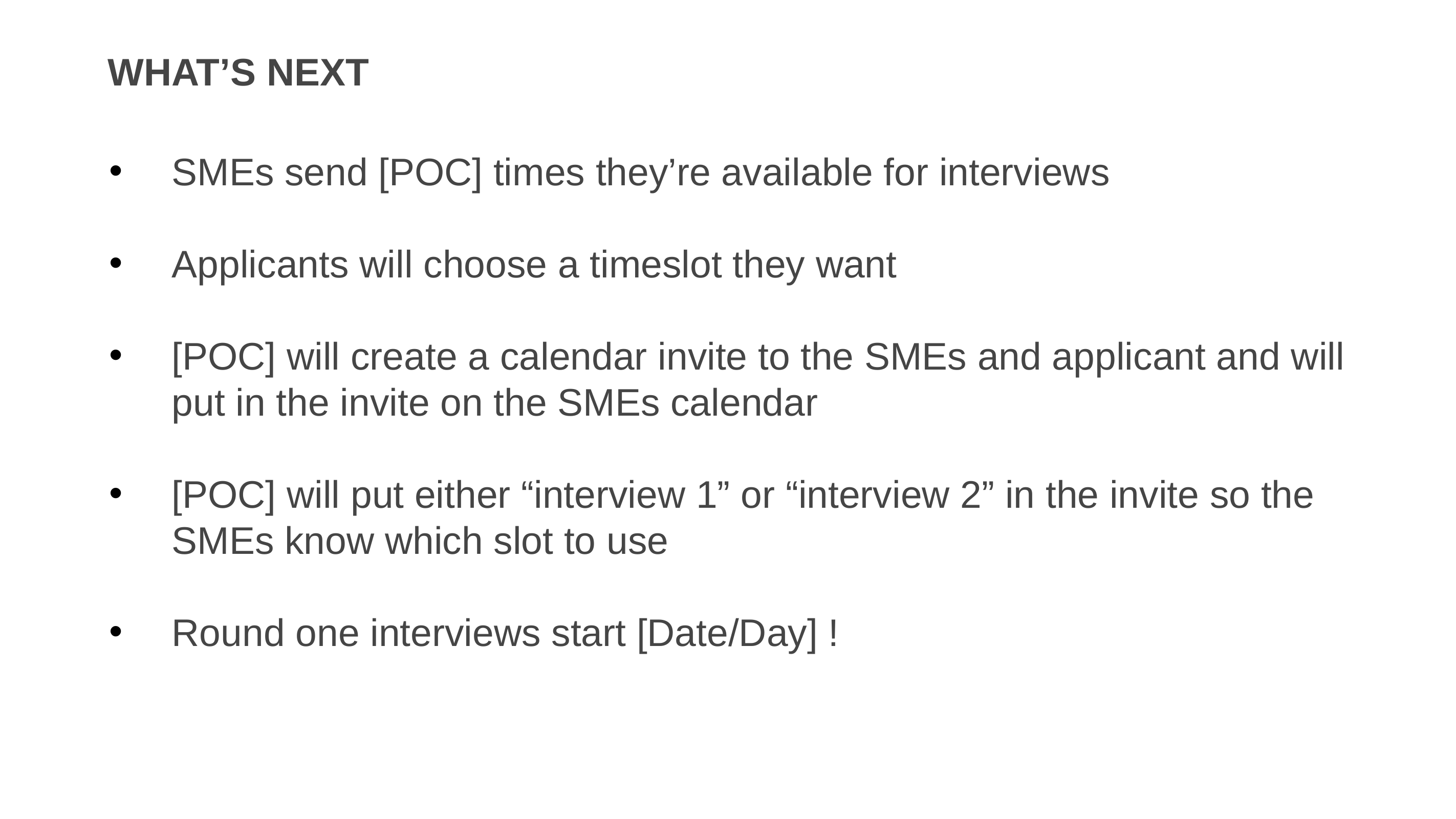

# What’s next
SMEs send [POC] times they’re available for interviews

Applicants will choose a timeslot they want

[POC] will create a calendar invite to the SMEs and applicant and will put in the invite on the SMEs calendar

[POC] will put either “interview 1” or “interview 2” in the invite so the SMEs know which slot to use

Round one interviews start [Date/Day] !